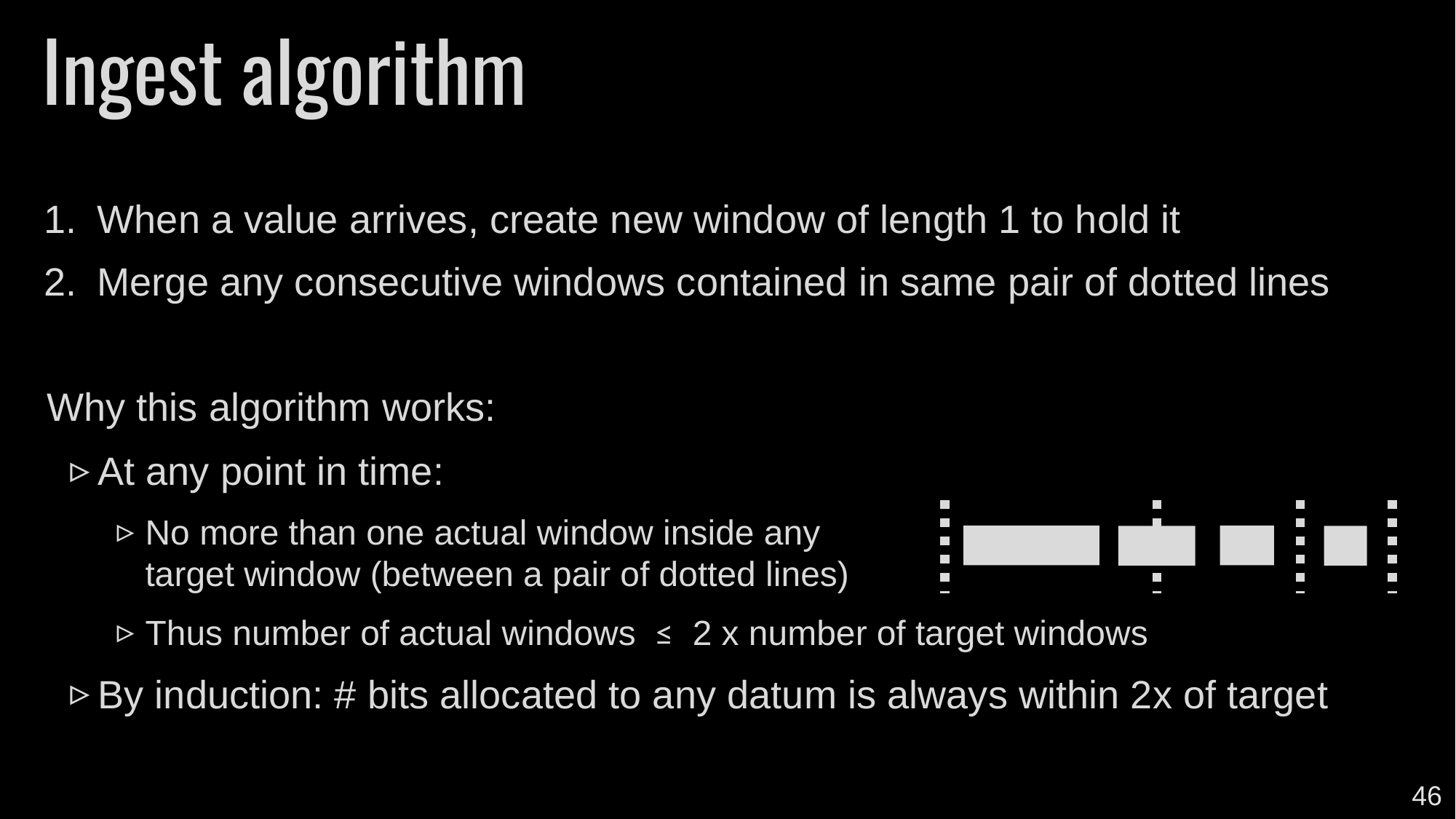

# Ingest algorithm
When a value arrives, create new window of length 1 to hold it
Merge any consecutive windows contained in same pair of dotted lines

Why this algorithm works:
At any point in time:
No more than one actual window inside any
target window (between a pair of dotted lines)
Thus number of actual windows  ≤  2 x number of target windows
By induction: # bits allocated to any datum is always within 2x of target

46